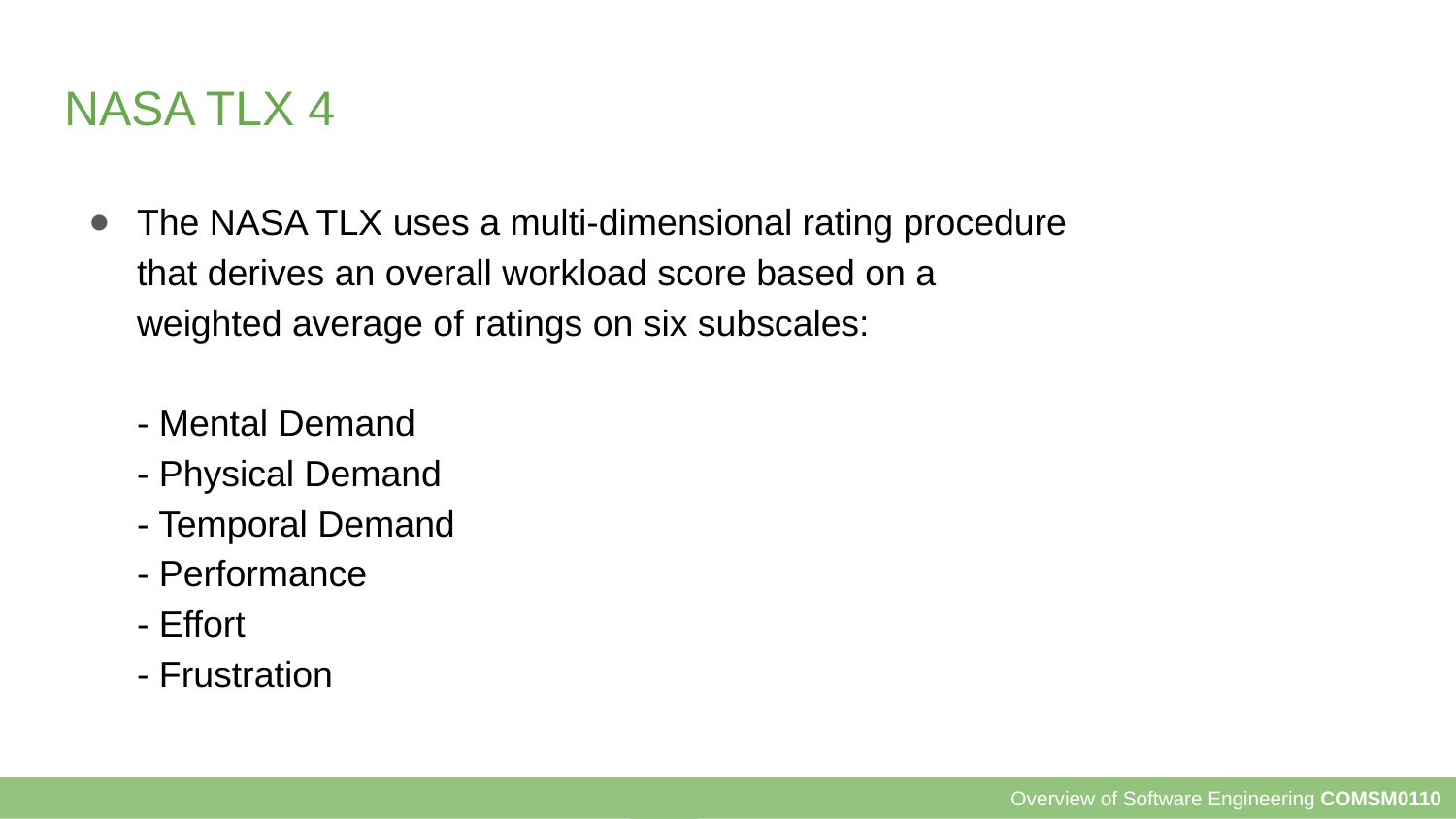

# NASA TLX 4

The NASA TLX uses a multi-dimensional rating procedure that derives an overall workload score based on a weighted average of ratings on six subscales:
- Mental Demand
- Physical Demand
- Temporal Demand
- Performance
- Effort
- Frustration